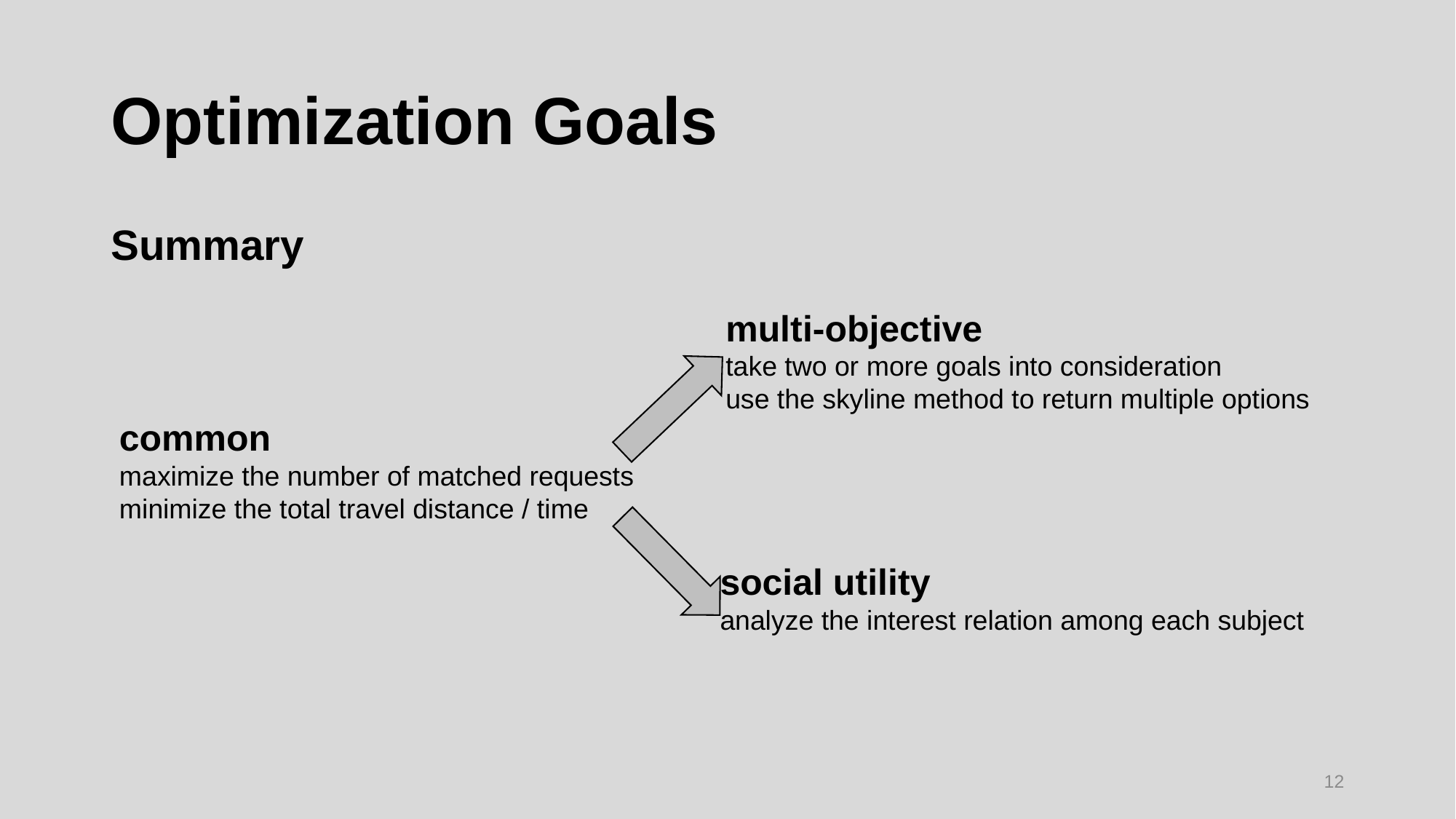

# Optimization Goals
Summary

multi-objective
take two or more goals into consideration
use the skyline method to return multiple options

common
maximize the number of matched requests
minimize the total travel distance / time

social utility
analyze the interest relation among each subject
12